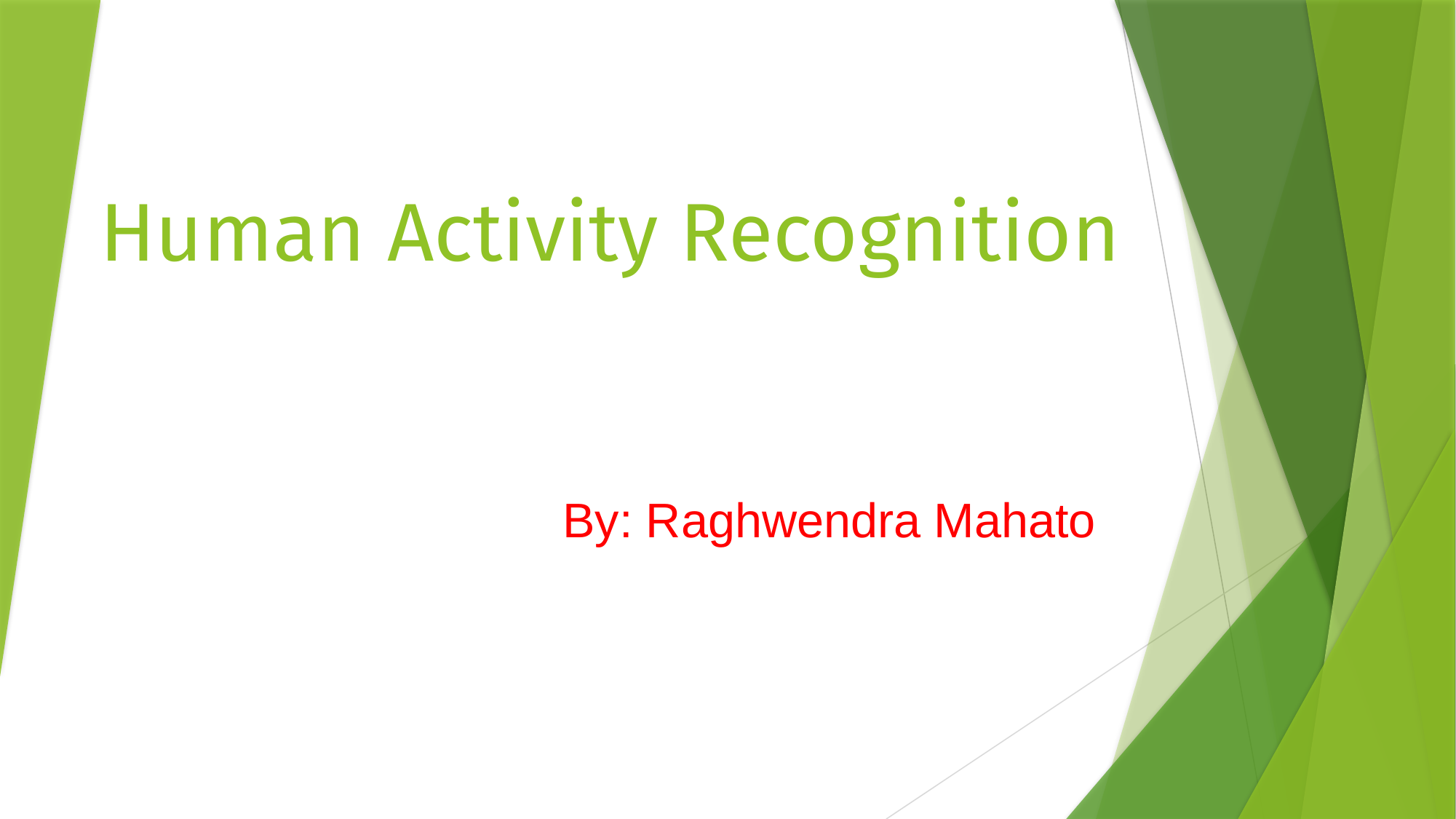

# Human Activity Recognition
By: Raghwendra Mahato